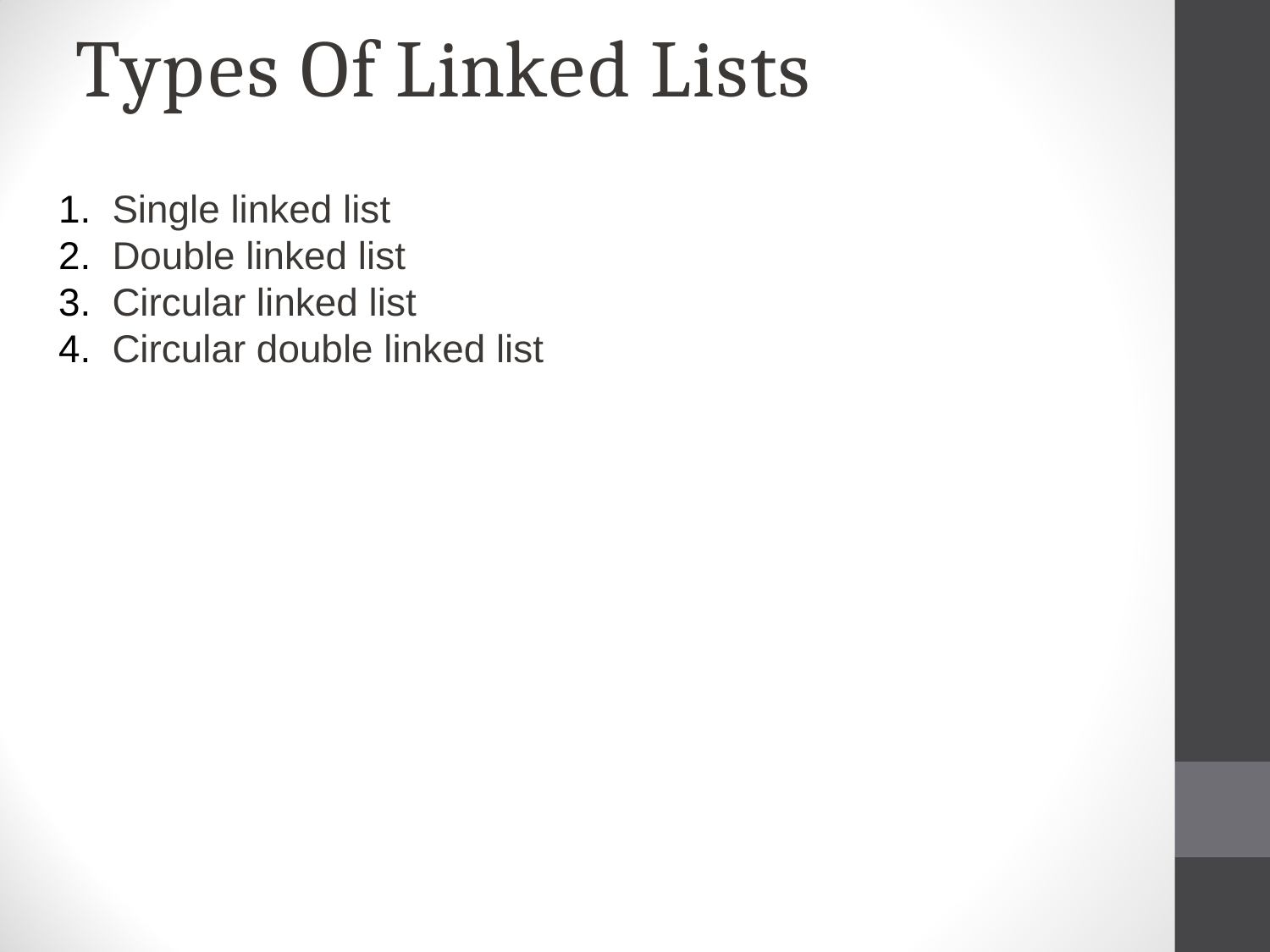

# Types Of Linked Lists
Single linked list
Double linked list
Circular linked list
Circular double linked list